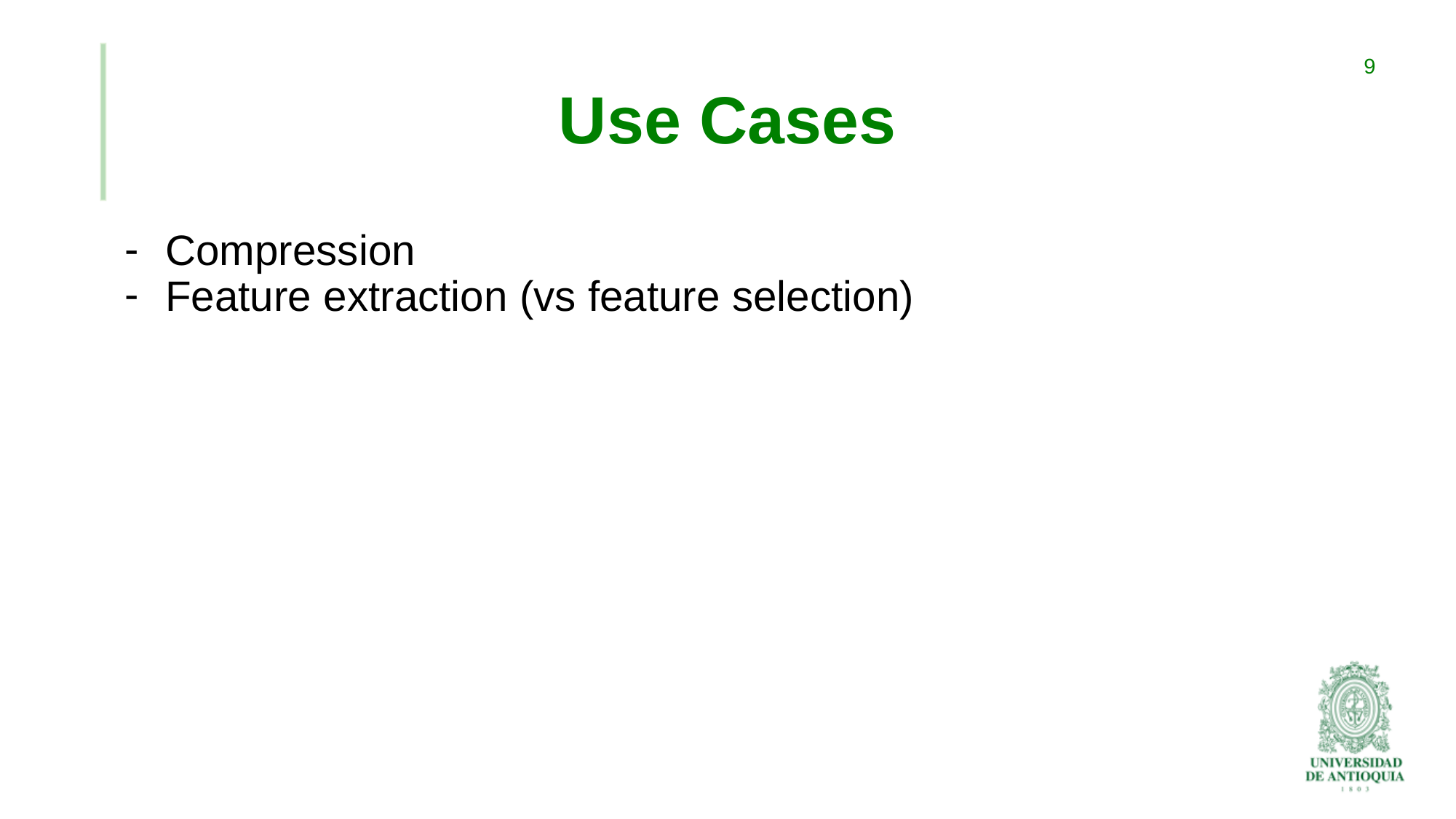

# Use Cases
9
Compression
Feature extraction (vs feature selection)